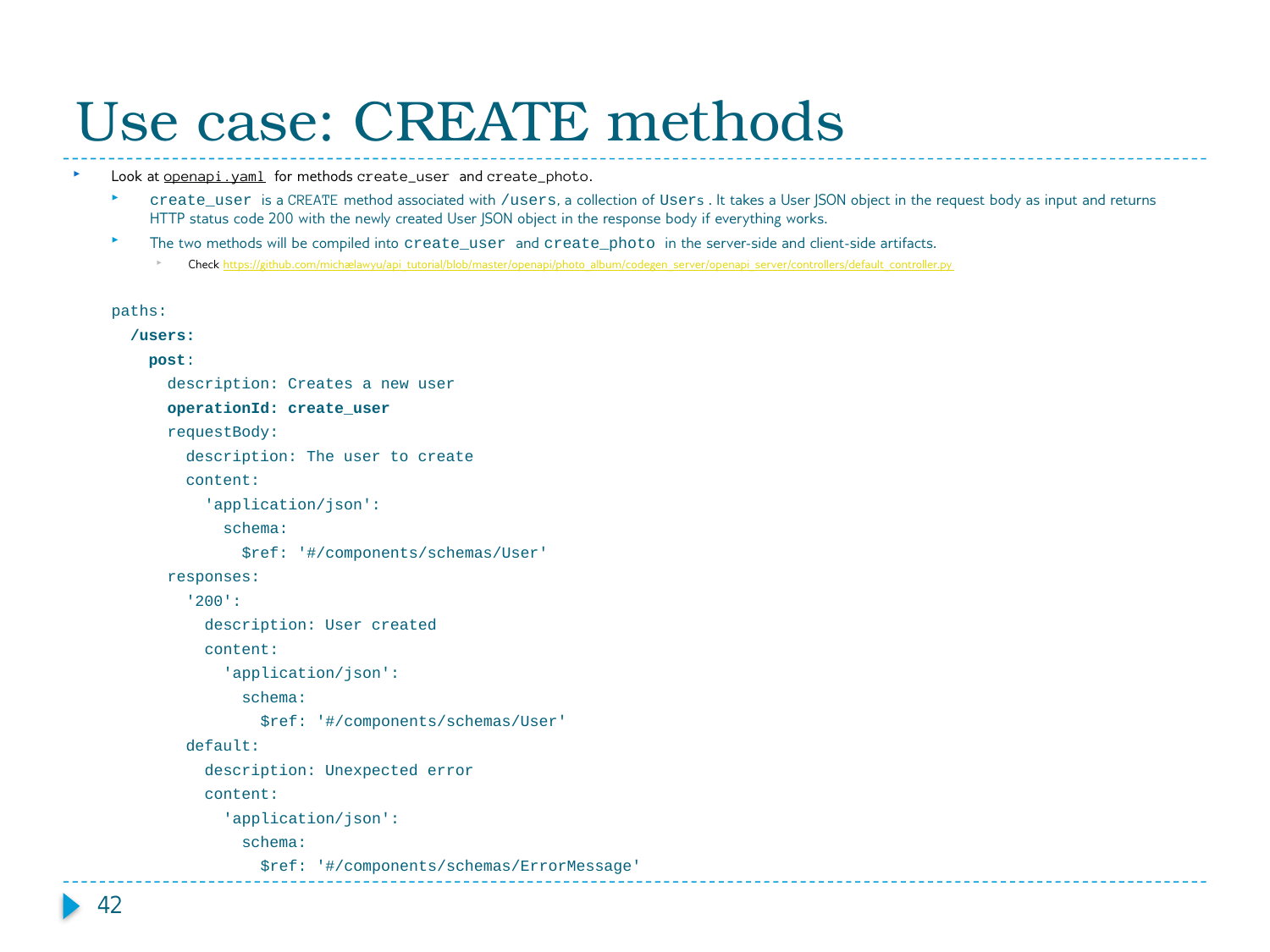

# Use case: CREATE methods
Look at openapi.yaml for methods create_user and create_photo.
create_user is a CREATE method associated with /users, a collection of Users . It takes a User JSON object in the request body as input and returns HTTP status code 200 with the newly created User JSON object in the response body if everything works.
The two methods will be compiled into create_user and create_photo in the server-side and client-side artifacts.
Check https://github.com/michaelawyu/api_tutorial/blob/master/openapi/photo_album/codegen_server/openapi_server/controllers/default_controller.py

paths:
  /users:
    post:
      description: Creates a new user
      operationId: create_user
      requestBody:
        description: The user to create
        content:
          'application/json':
            schema:
              $ref: '#/components/schemas/User'
      responses:
        '200':
          description: User created
          content:
            'application/json':
              schema:
                $ref: '#/components/schemas/User'
        default:
          description: Unexpected error
          content:
            'application/json':
              schema:
                $ref: '#/components/schemas/ErrorMessage'

42